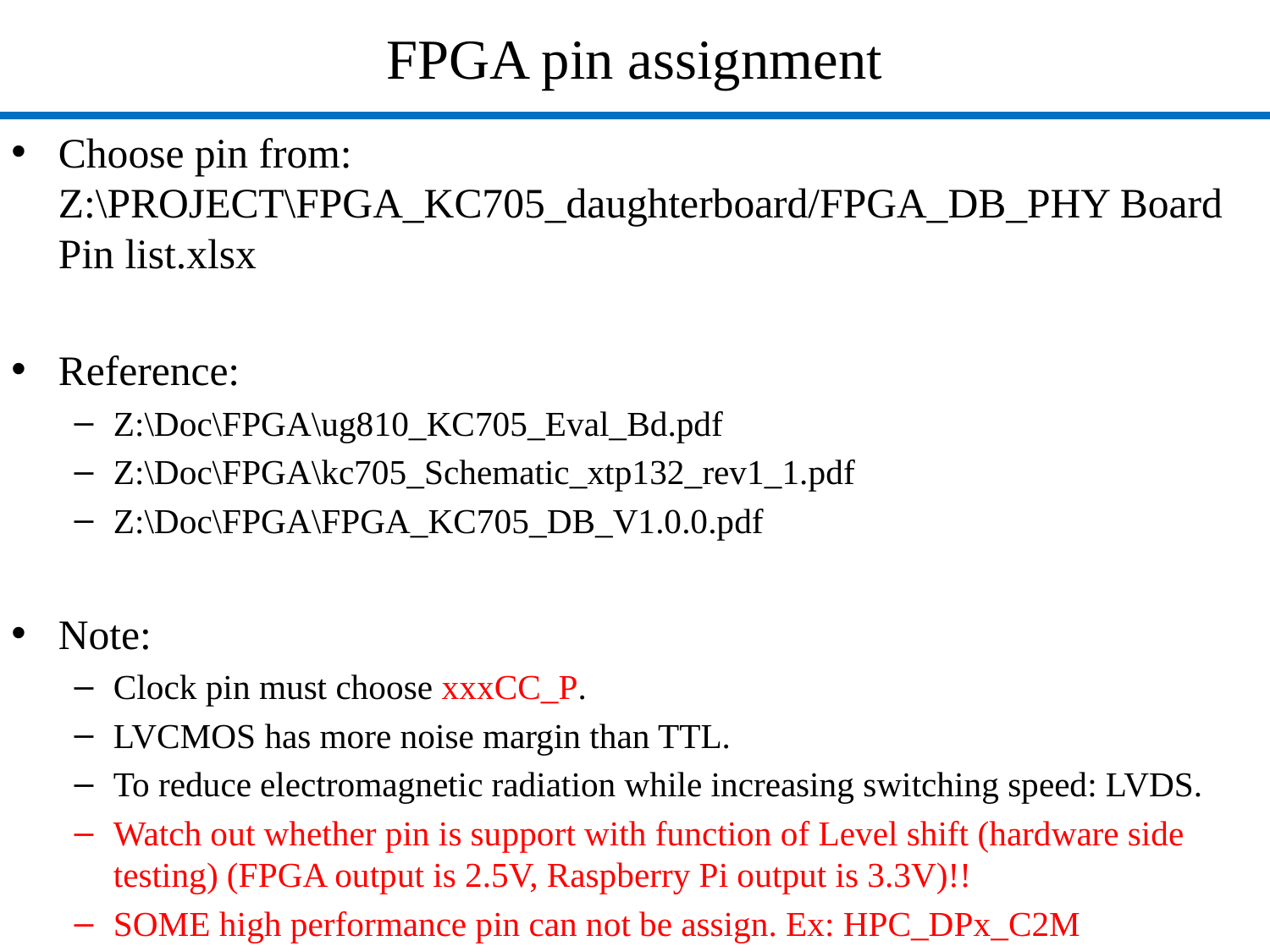

FPGA pin assignment
Choose pin from: Z:\PROJECT\FPGA_KC705_daughterboard/FPGA_DB_PHY Board Pin list.xlsx

Reference:
Z:\Doc\FPGA\ug810_KC705_Eval_Bd.pdf
Z:\Doc\FPGA\kc705_Schematic_xtp132_rev1_1.pdf
Z:\Doc\FPGA\FPGA_KC705_DB_V1.0.0.pdf

Note:
Clock pin must choose xxxCC_P.
LVCMOS has more noise margin than TTL.
To reduce electromagnetic radiation while increasing switching speed: LVDS.
Watch out whether pin is support with function of Level shift (hardware side testing) (FPGA output is 2.5V, Raspberry Pi output is 3.3V)!!
SOME high performance pin can not be assign. Ex: HPC_DPx_C2M